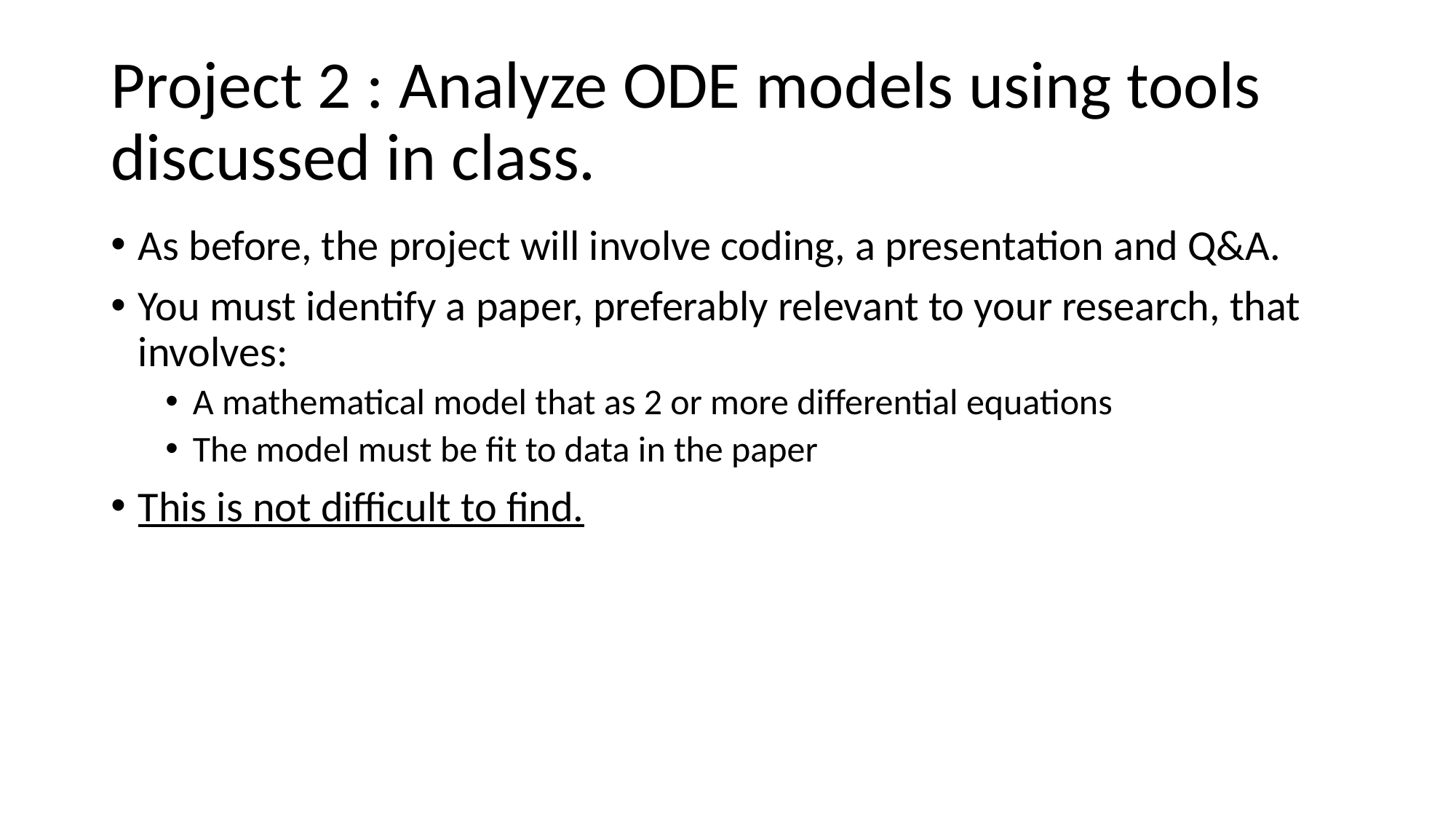

# Project 2 : Analyze ODE models using tools discussed in class.
As before, the project will involve coding, a presentation and Q&A.
You must identify a paper, preferably relevant to your research, that involves:
A mathematical model that as 2 or more differential equations
The model must be fit to data in the paper
This is not difficult to find.